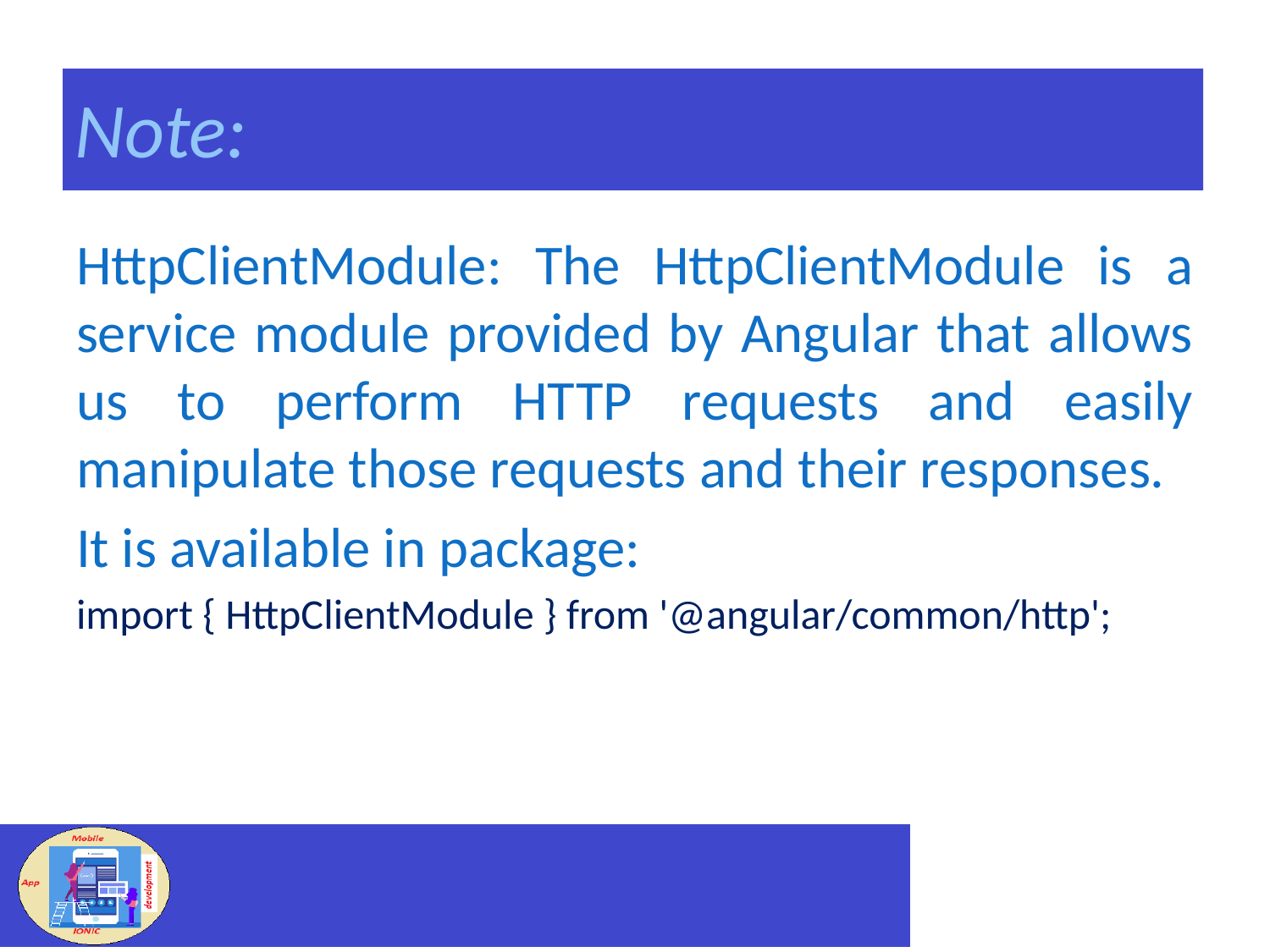

# Note:
HttpClientModule: The HttpClientModule is a service module provided by Angular that allows us to perform HTTP requests and easily manipulate those requests and their responses.
It is available in package:
import { HttpClientModule } from '@angular/common/http';